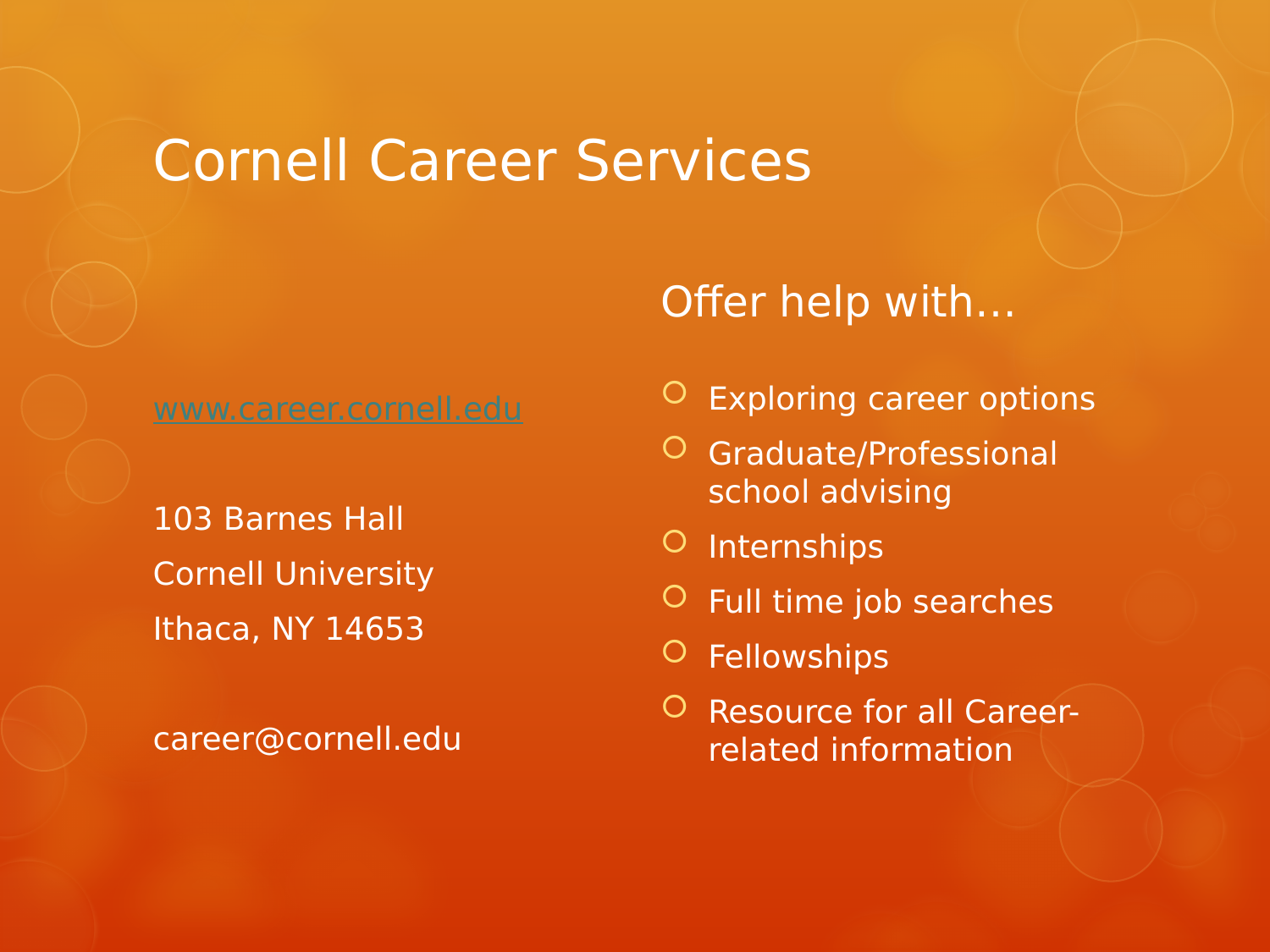

# Cornell Career Services
Offer help with…
www.career.cornell.edu

103 Barnes Hall
Cornell University
Ithaca, NY 14653

career@cornell.edu
Exploring career options
Graduate/Professional school advising
Internships
Full time job searches
Fellowships
Resource for all Career-related information